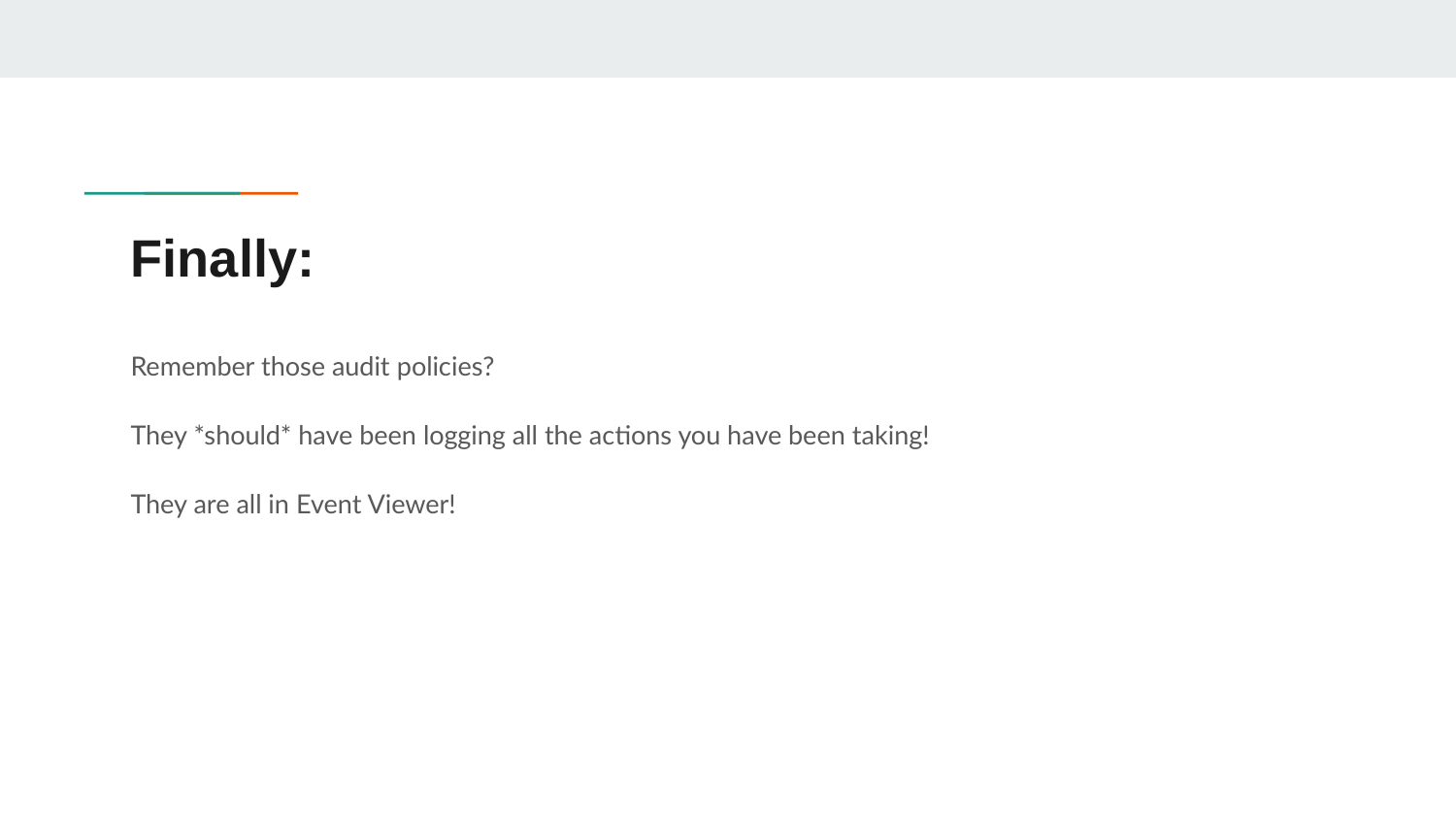

# Finally:
Remember those audit policies?
They *should* have been logging all the actions you have been taking!
They are all in Event Viewer!